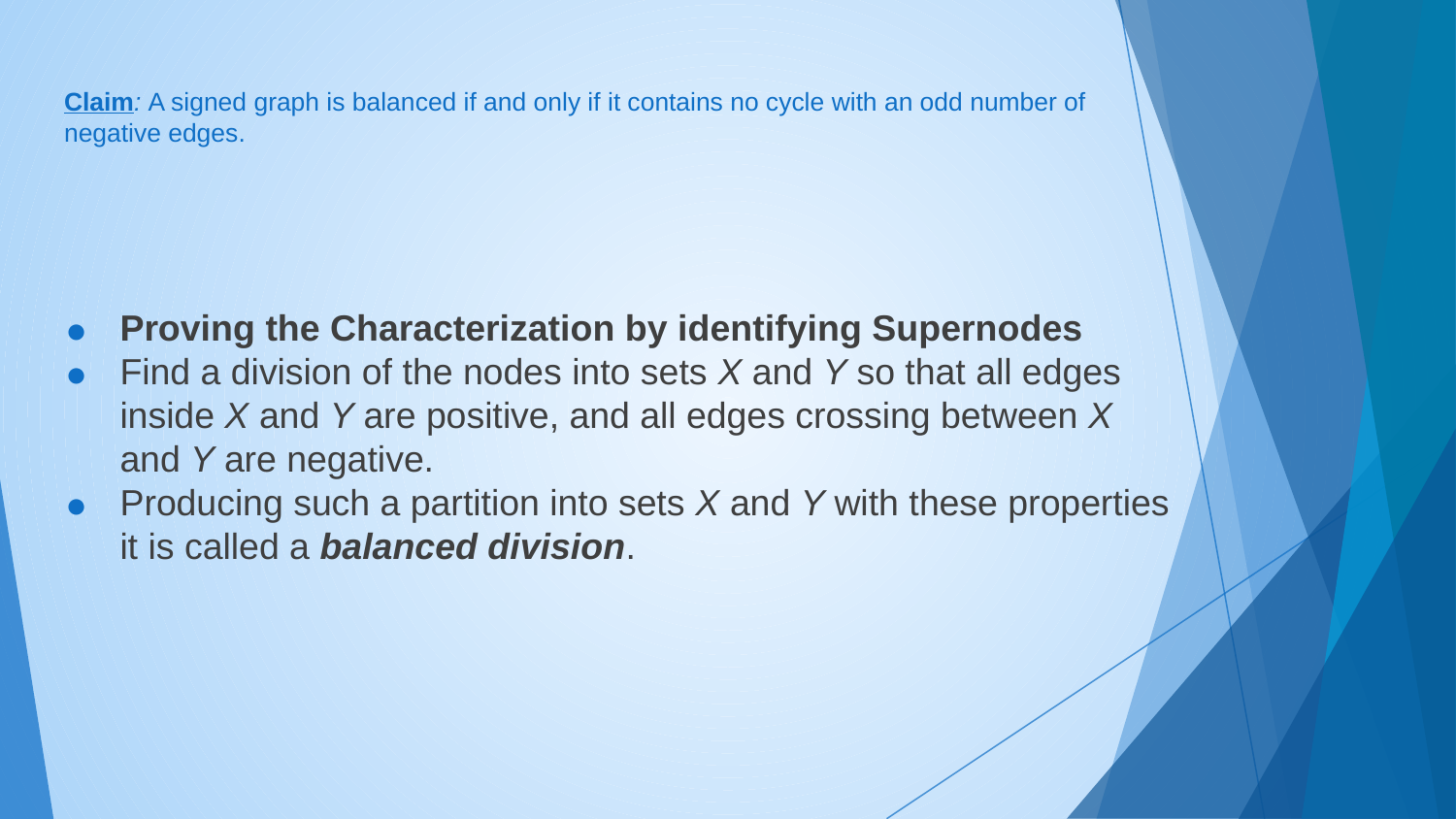

# Claim: A signed graph is balanced if and only if it contains no cycle with an odd number of negative edges.
Proving the Characterization by identifying Supernodes
Find a division of the nodes into sets X and Y so that all edges inside X and Y are positive, and all edges crossing between X and Y are negative.
Producing such a partition into sets X and Y with these properties it is called a balanced division.